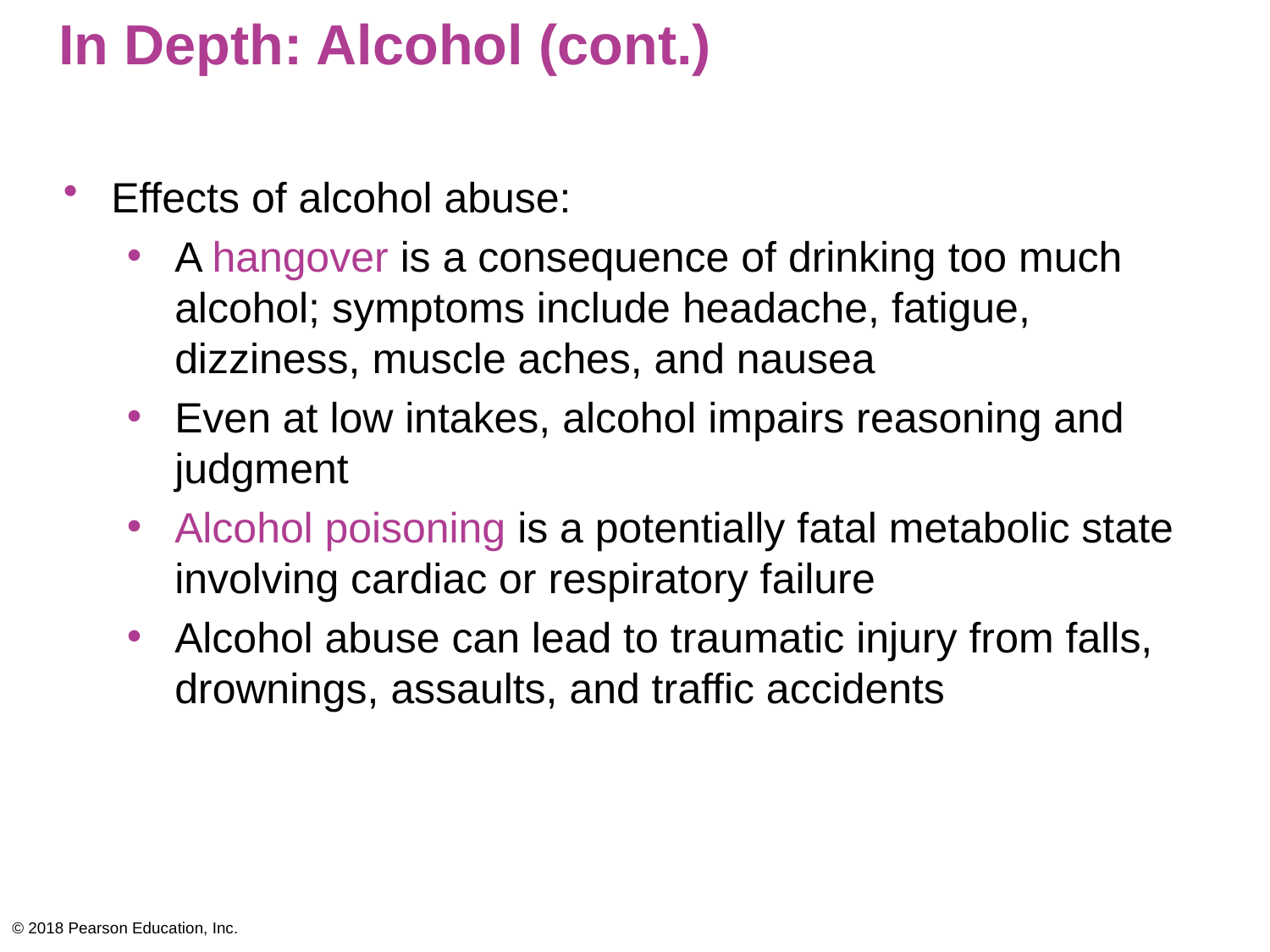

# In Depth: Alcohol (cont.)
Effects of alcohol abuse:
A hangover is a consequence of drinking too much alcohol; symptoms include headache, fatigue, dizziness, muscle aches, and nausea
Even at low intakes, alcohol impairs reasoning and judgment
Alcohol poisoning is a potentially fatal metabolic state involving cardiac or respiratory failure
Alcohol abuse can lead to traumatic injury from falls, drownings, assaults, and traffic accidents
© 2018 Pearson Education, Inc.